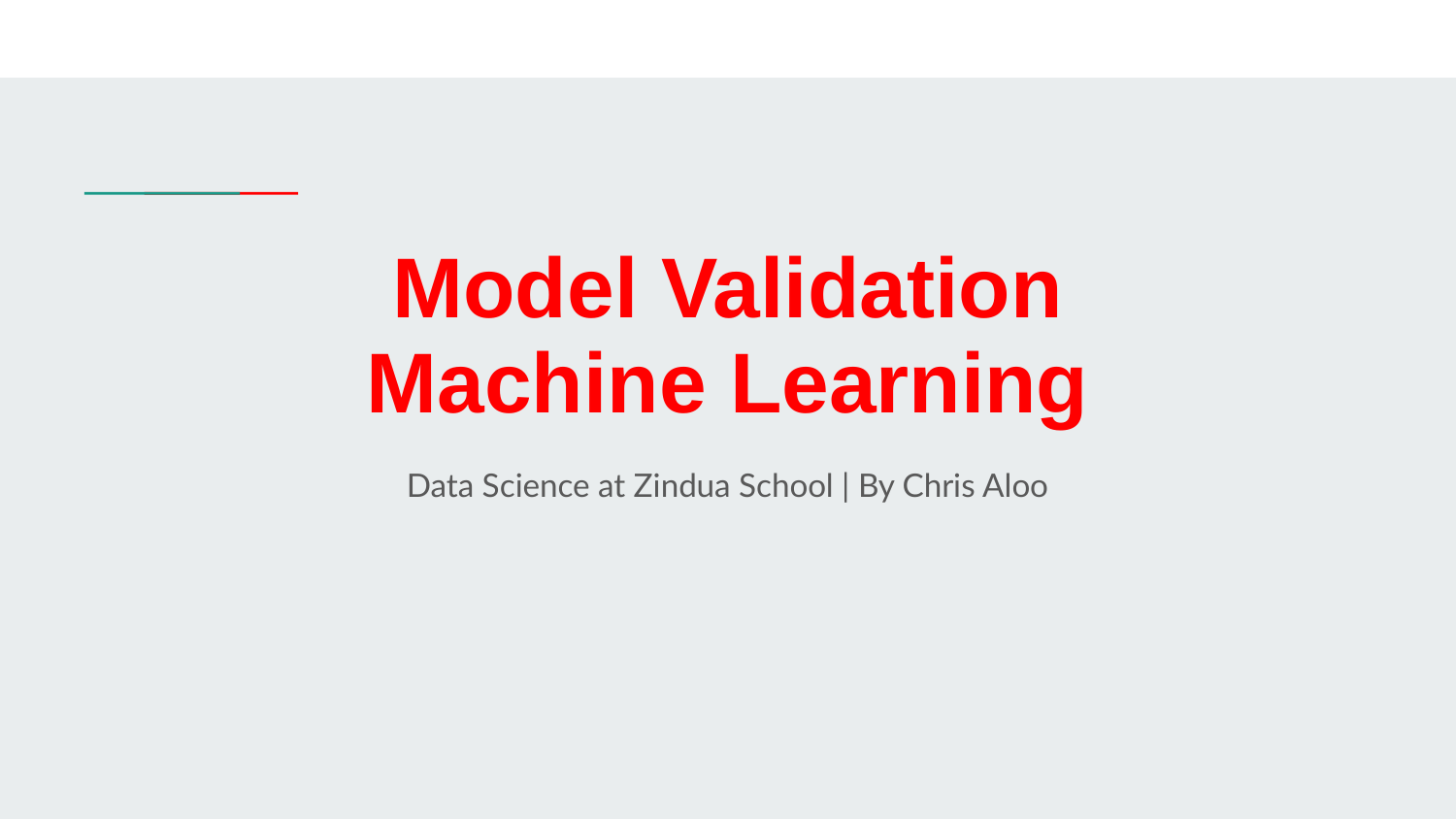

# Model Validation Machine Learning
Data Science at Zindua School | By Chris Aloo